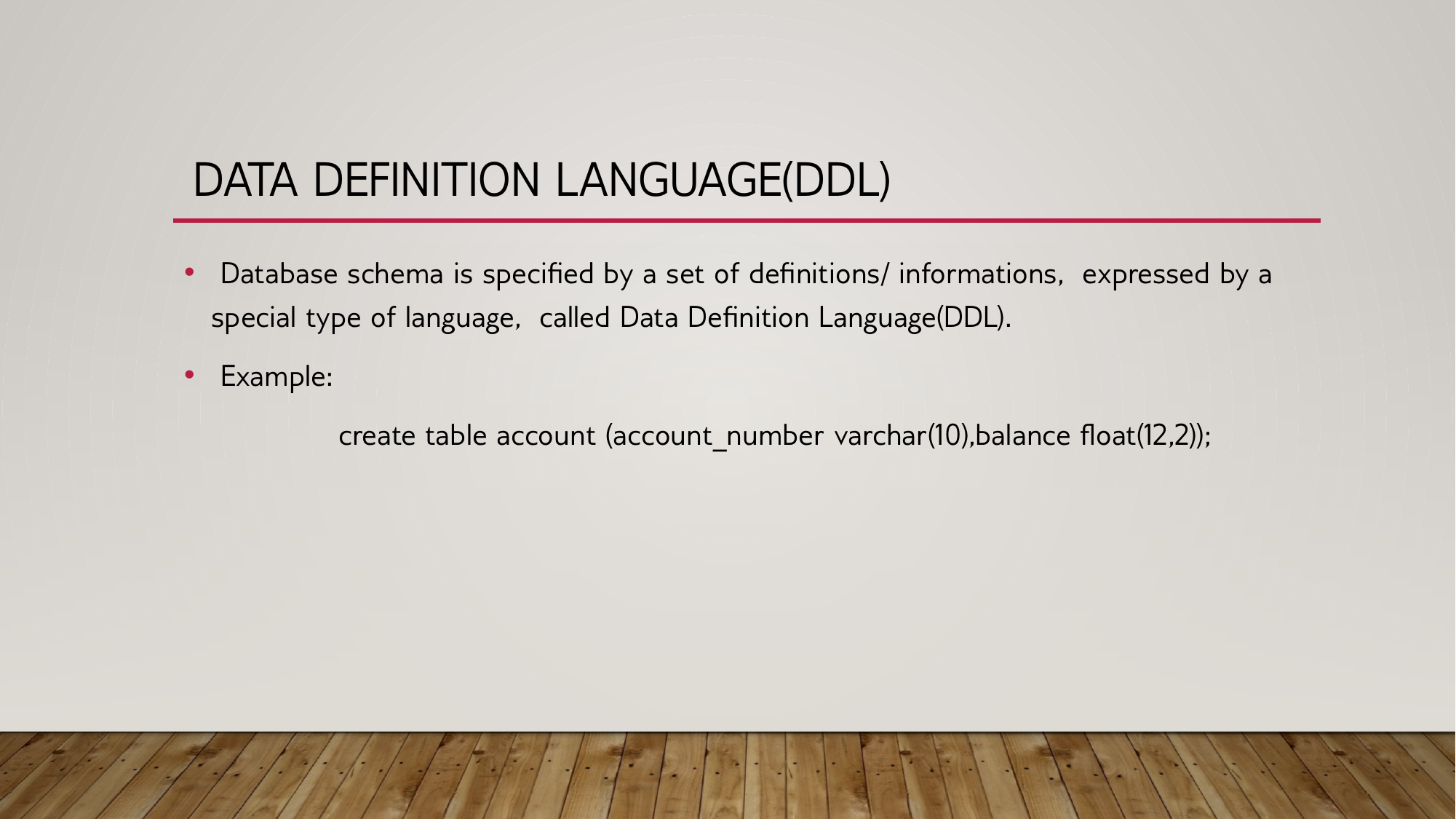

# Data definition language(ddl)
 Database schema is specified by a set of definitions/ informations,  expressed by a special type of language,  called Data Definition Language(DDL).
 Example:
                 create table account (account_number varchar(10),balance float(12,2));